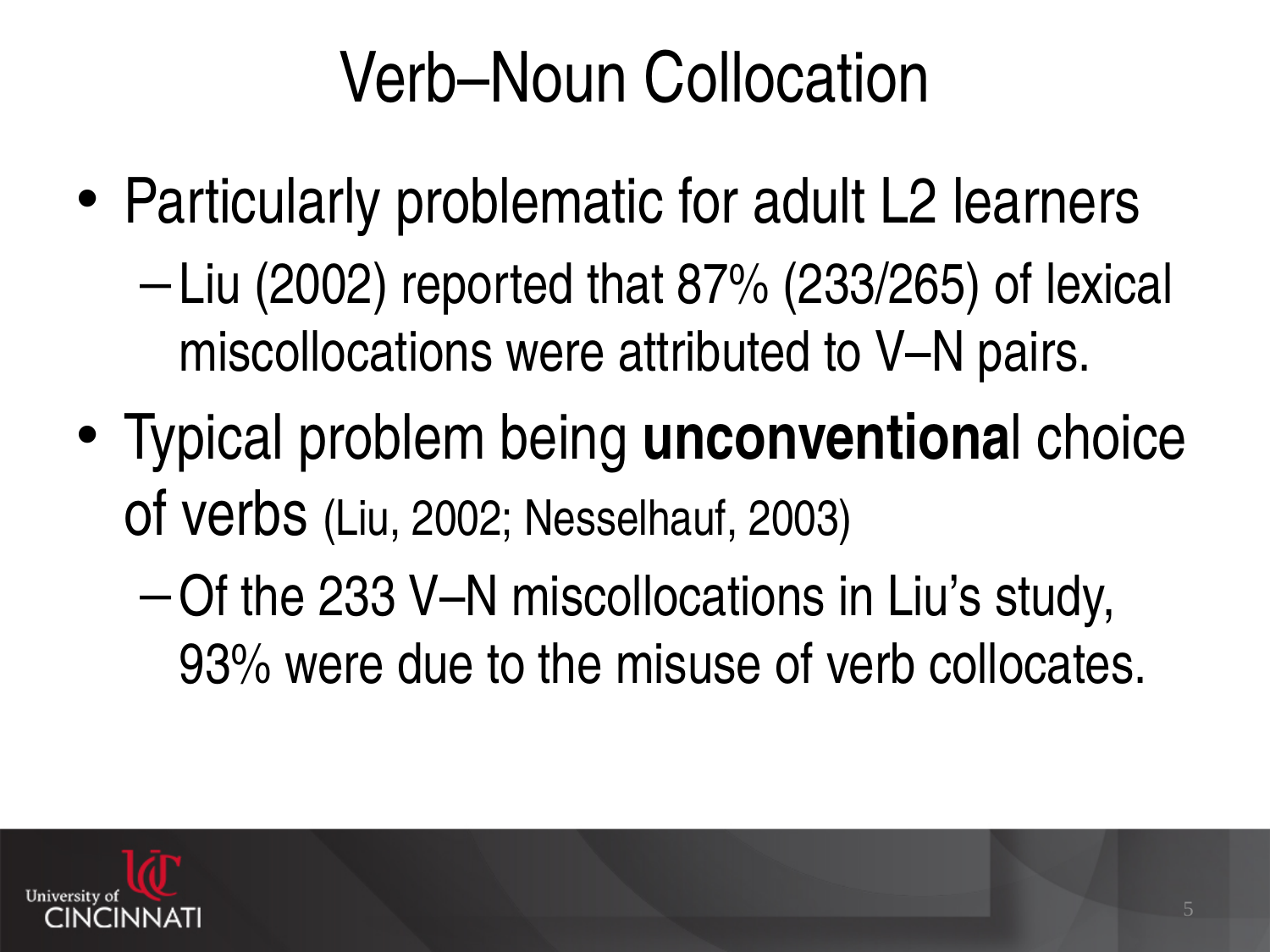

# Verb–Noun Collocation
Particularly problematic for adult L2 learners
Liu (2002) reported that 87% (233/265) of lexical miscollocations were attributed to V–N pairs.
Typical problem being unconventional choice of verbs (Liu, 2002; Nesselhauf, 2003)
Of the 233 V–N miscollocations in Liu’s study, 93% were due to the misuse of verb collocates.
5